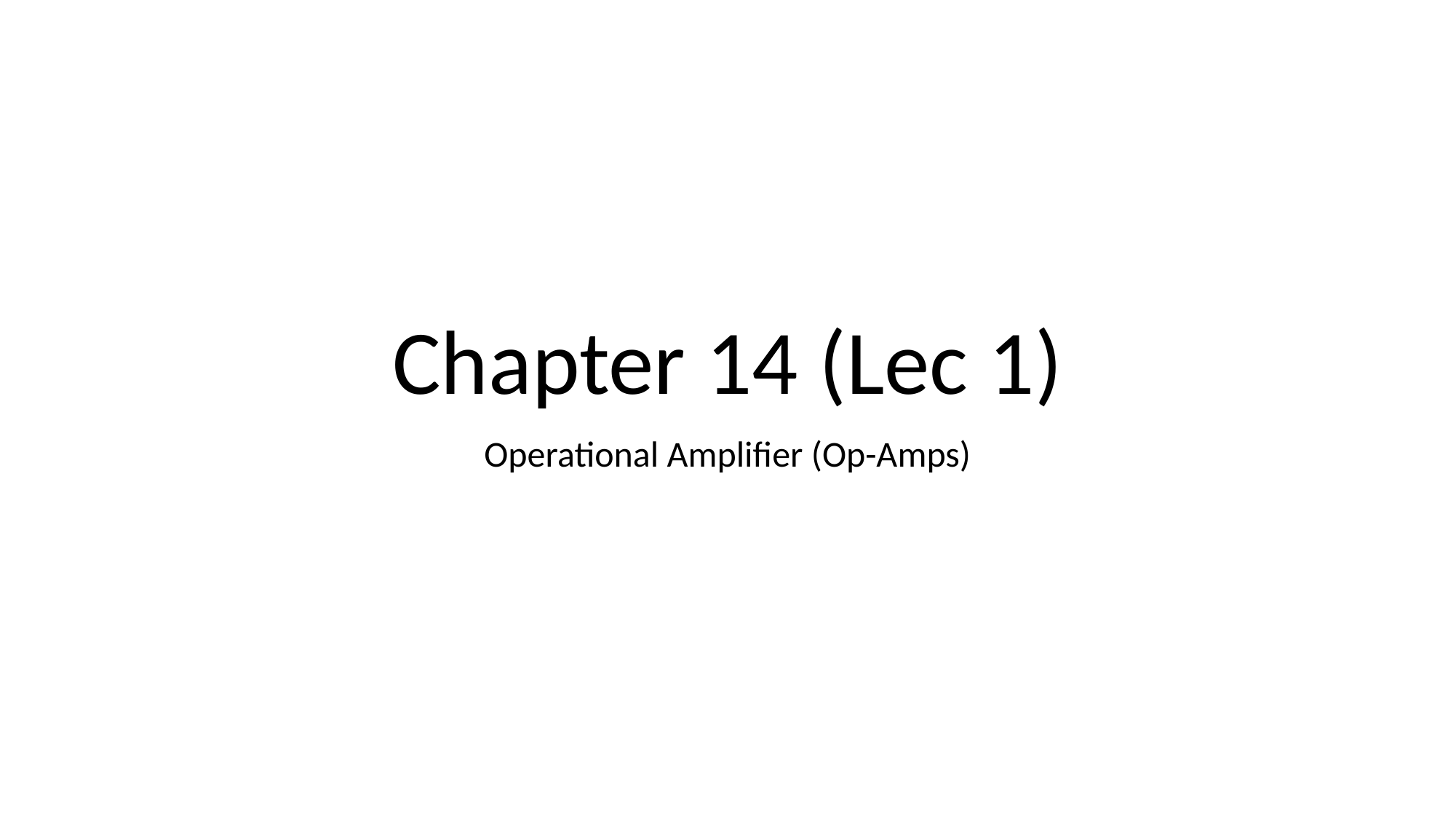

# Chapter 14 (Lec 1)
Operational Amplifier (Op-Amps)